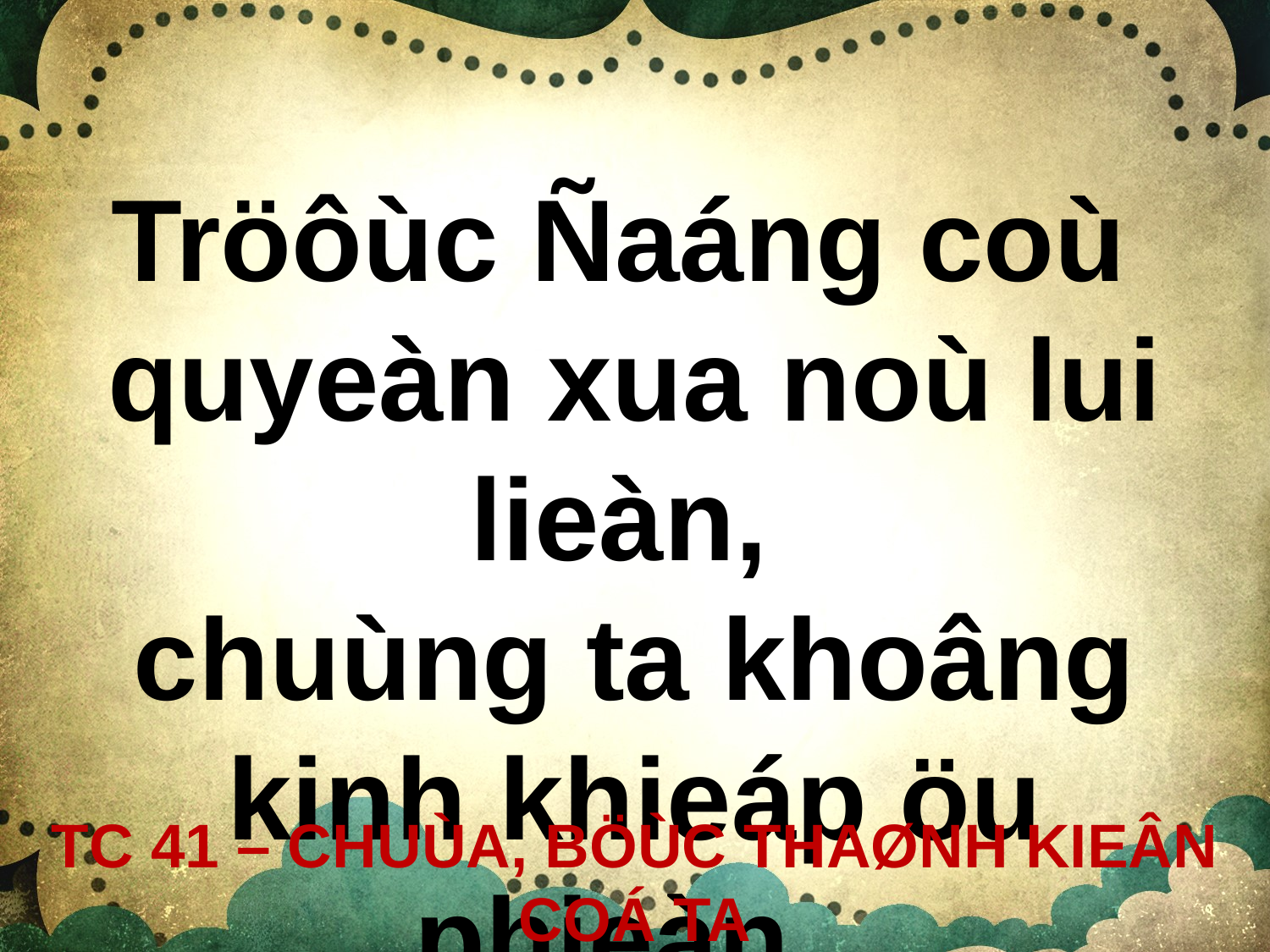

Tröôùc Ñaáng coù
quyeàn xua noù lui lieàn,
chuùng ta khoâng kinh khieáp öu phieàn.
TC 41 – CHUÙA, BÖÙC THAØNH KIEÂN COÁ TA